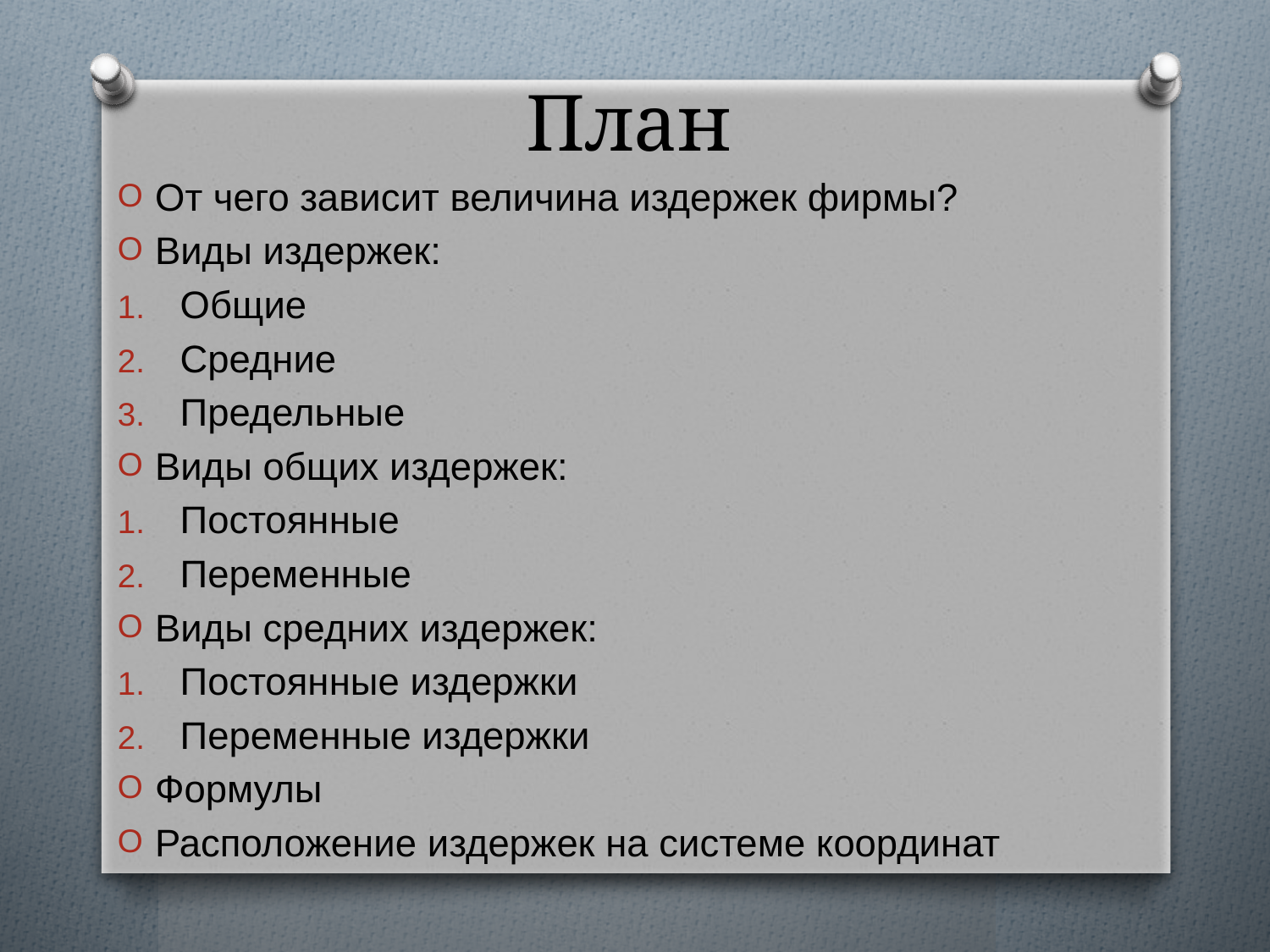

# План
От чего зависит величина издержек фирмы?
Виды издержек:
Общие
Средние
Предельные
Виды общих издержек:
Постоянные
Переменные
Виды средних издержек:
Постоянные издержки
Переменные издержки
Формулы
Расположение издержек на системе координат